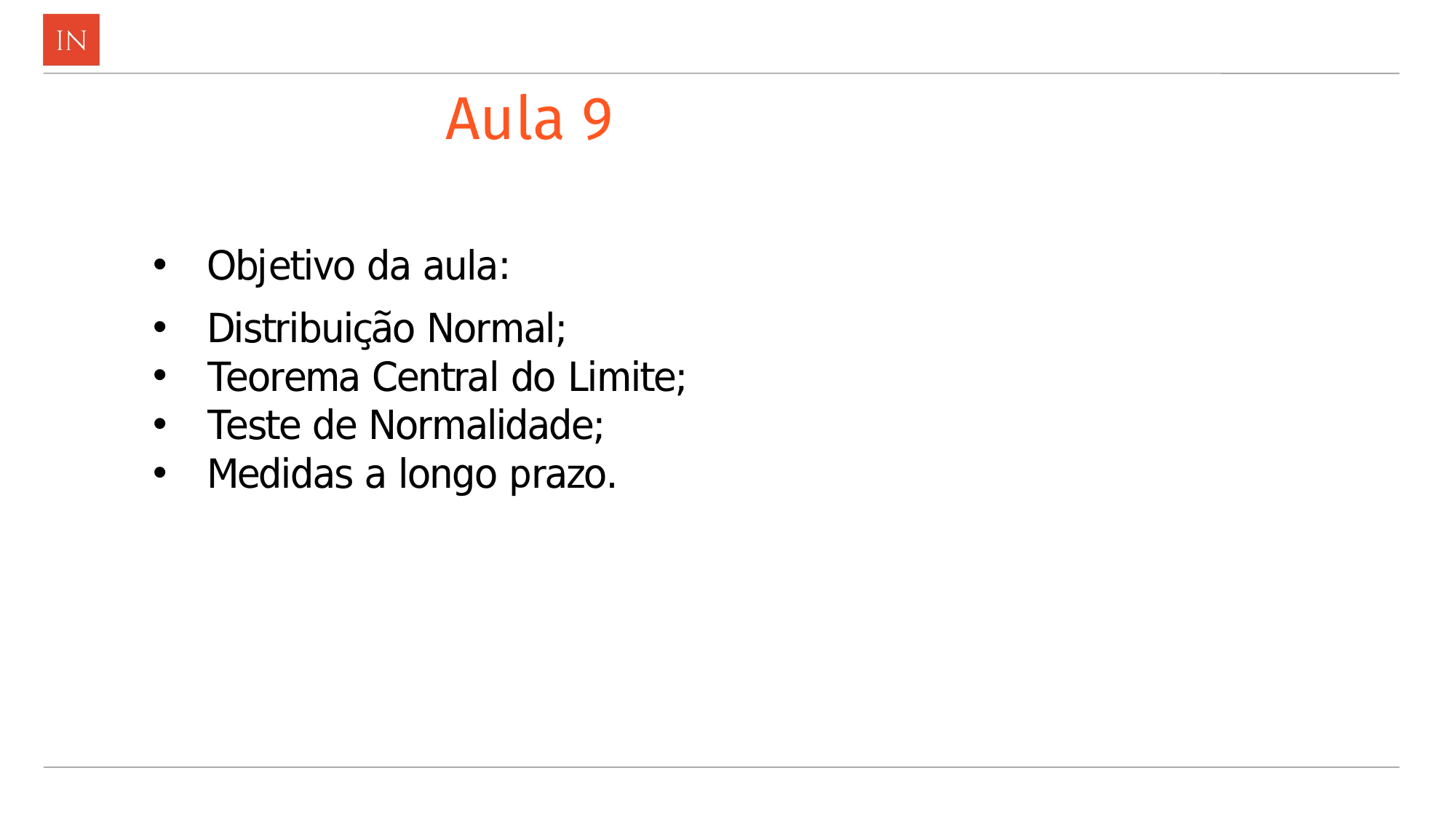

# Aula 9
Objetivo da aula:
Distribuição Normal;
Teorema Central do Limite;
Teste de Normalidade;
Medidas a longo prazo.